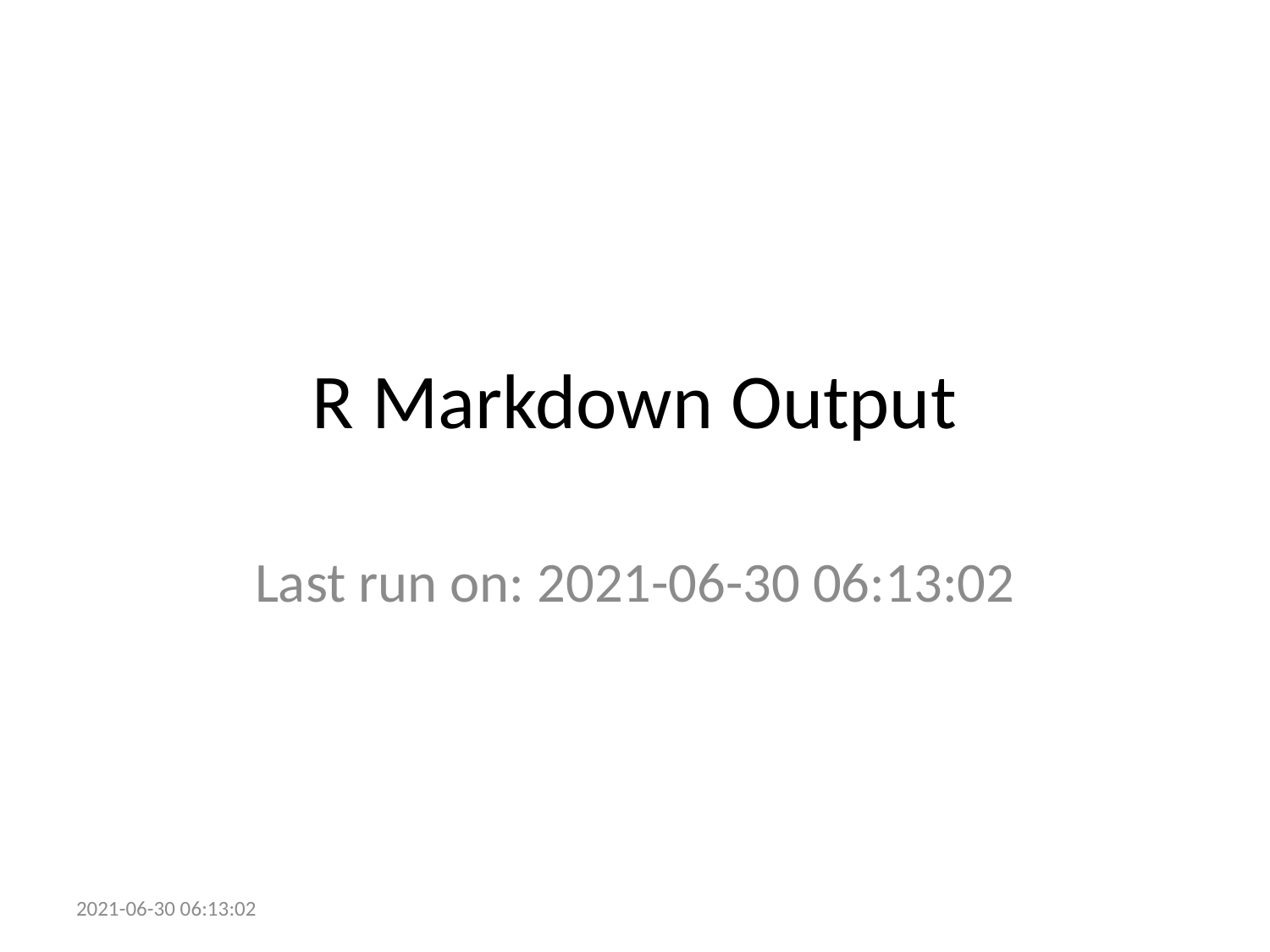

# R Markdown Output
Last run on: 2021-06-30 06:13:02
2021-06-30 06:13:02